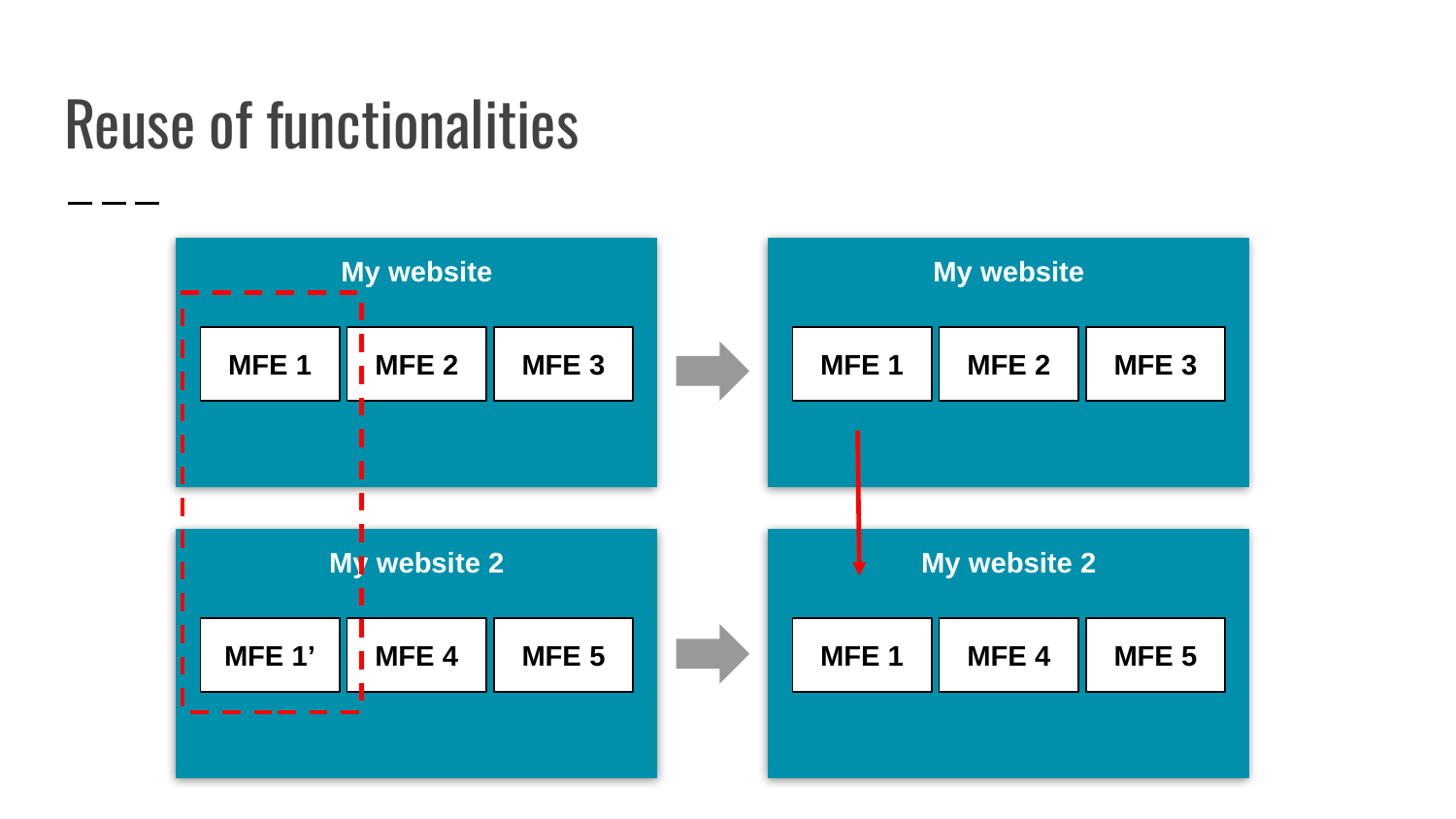

# Reuse of functionalities
My website
My website

MFE 1
MFE 2
MFE 3
MFE 1
MFE 2
MFE 3

My website 2
My website 2
MFE 1’
MFE 4
MFE 5
MFE 1
MFE 4
MFE 5